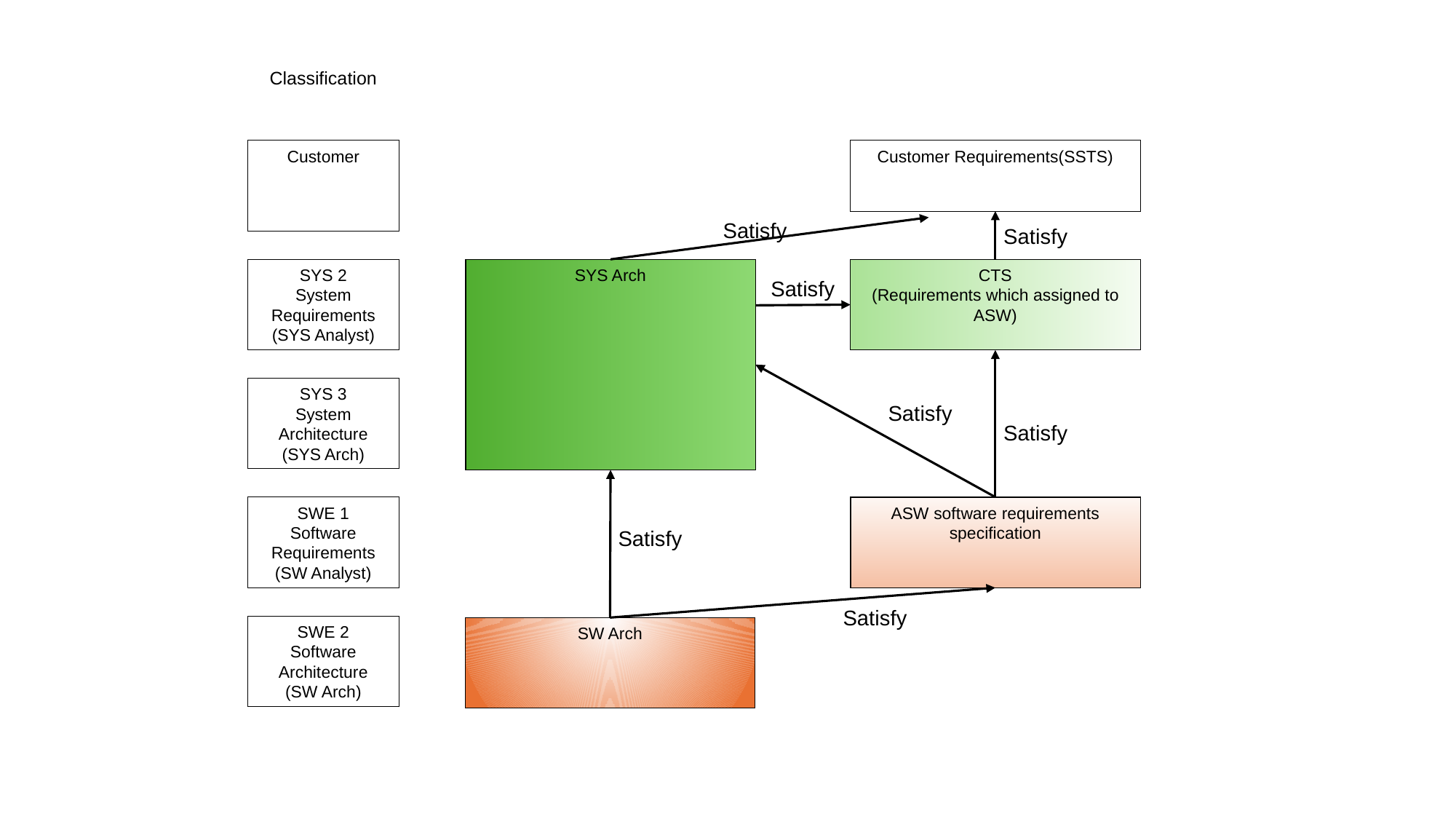

Classification
Customer

Customer Requirements(SSTS)

Satisfy
Satisfy
SYS Arch

SYS 2
System Requirements
(SYS Analyst)
CTS
(Requirements which assigned to ASW)

Satisfy
SYS 3
System Architecture
(SYS Arch)
Satisfy
Satisfy
ASW software requirements specification

SWE 1
Software Requirements
(SW Analyst)
Satisfy
Satisfy
SWE 2
Software Architecture
(SW Arch)
SW Arch